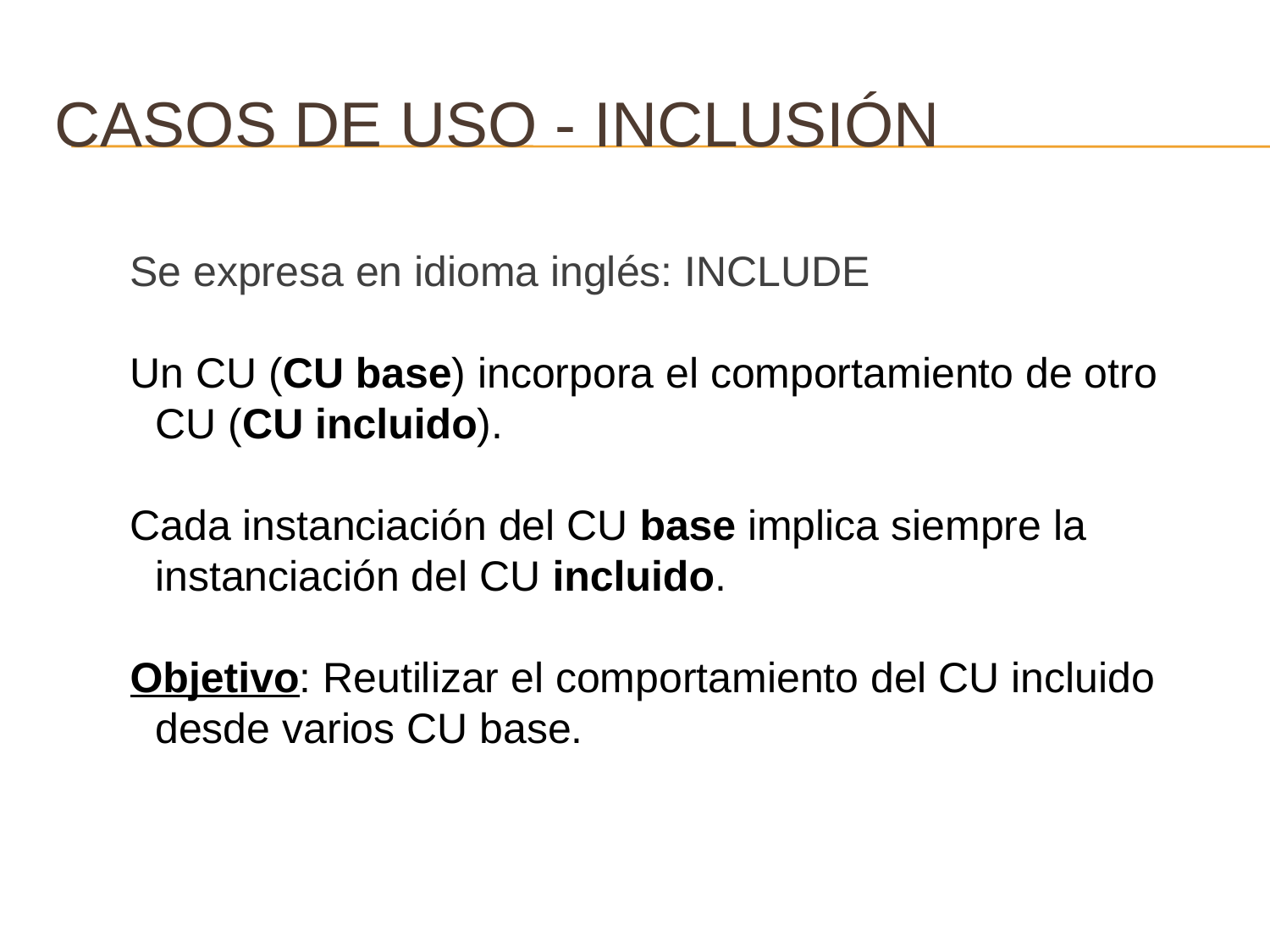

# Casos de uso - inclusión
Se expresa en idioma inglés: INCLUDE

Un CU (CU base) incorpora el comportamiento de otro CU (CU incluido).

Cada instanciación del CU base implica siempre la instanciación del CU incluido.

Objetivo: Reutilizar el comportamiento del CU incluido desde varios CU base.